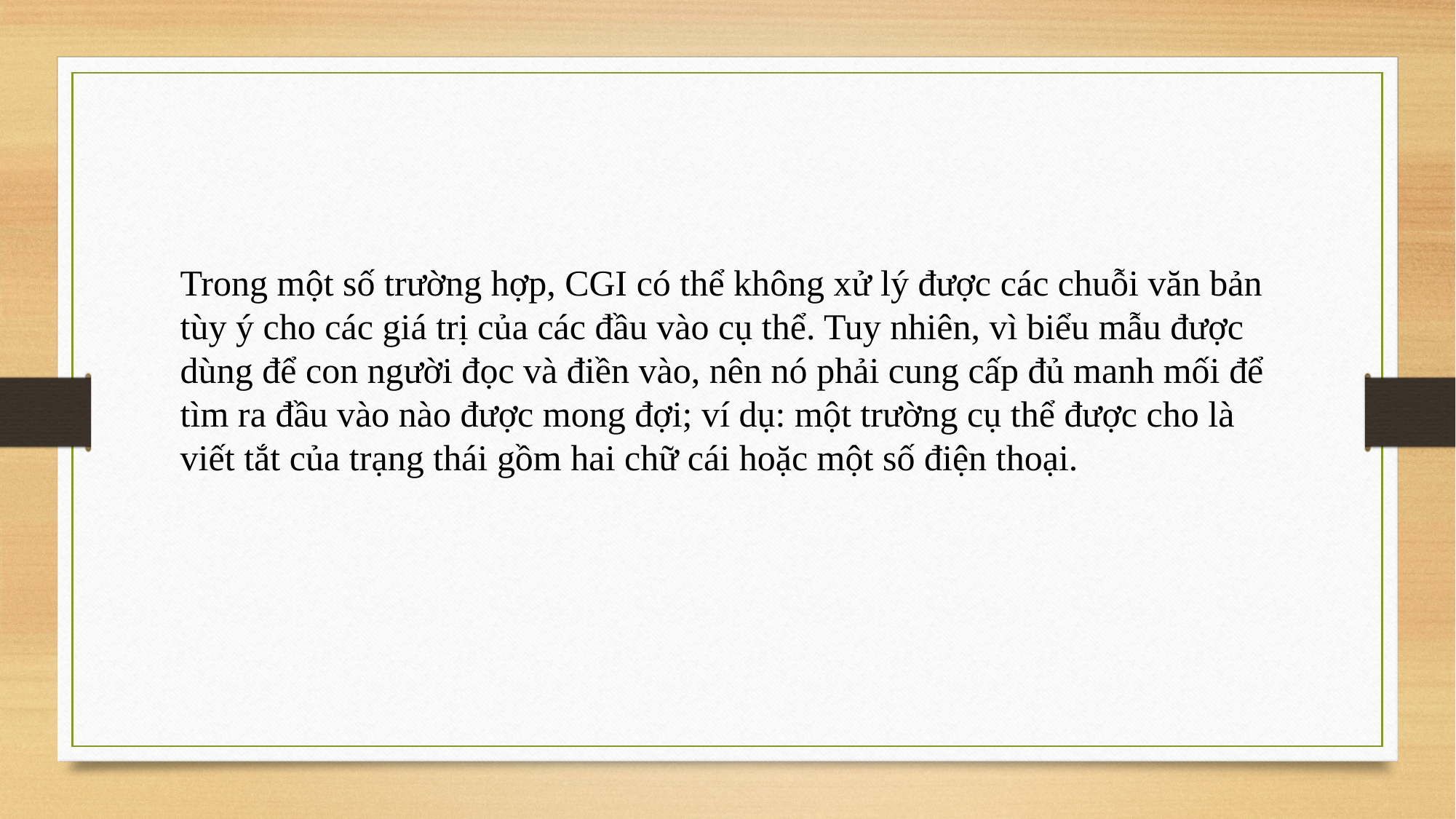

Trong một số trường hợp, CGI có thể không xử lý được các chuỗi văn bản tùy ý cho các giá trị của các đầu vào cụ thể. Tuy nhiên, vì biểu mẫu được dùng để con người đọc và điền vào, nên nó phải cung cấp đủ manh mối để tìm ra đầu vào nào được mong đợi; ví dụ: một trường cụ thể được cho là viết tắt của trạng thái gồm hai chữ cái hoặc một số điện thoại.